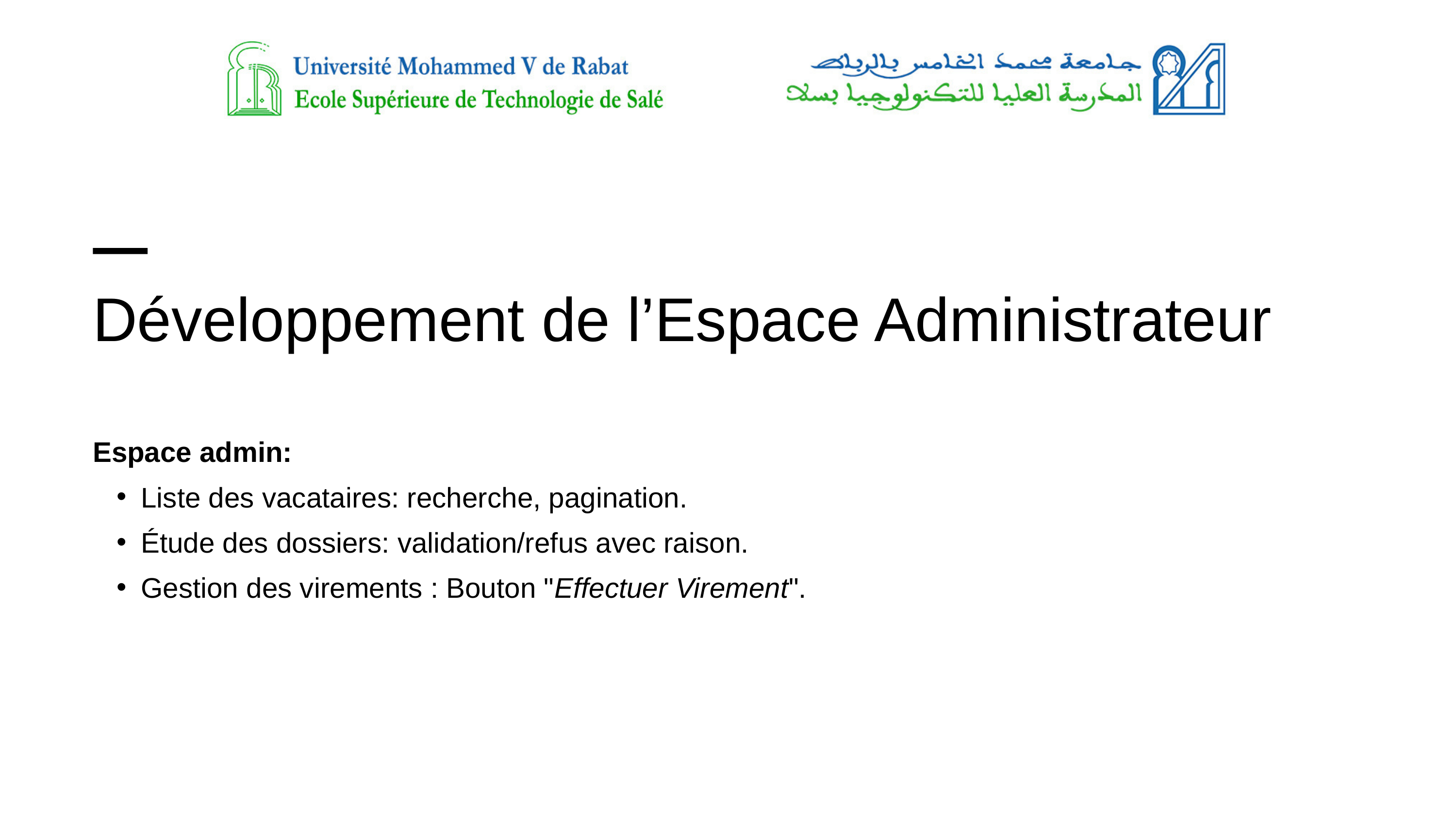

Développement de l’Espace Administrateur
Espace admin:
Liste des vacataires: recherche, pagination.
Étude des dossiers: validation/refus avec raison.
Gestion des virements : Bouton "Effectuer Virement".